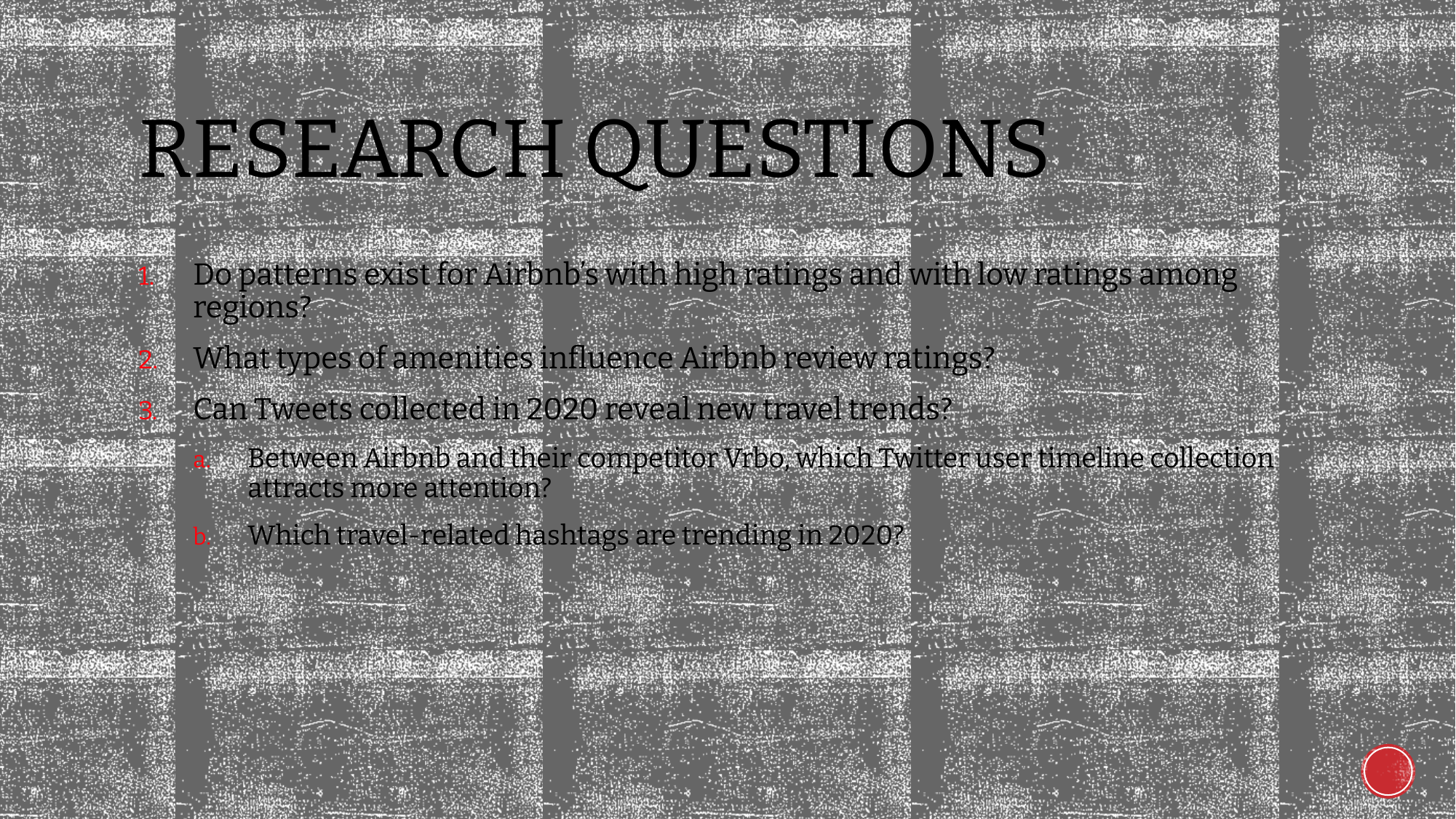

Research questions
Do patterns exist for Airbnb’s with high ratings and with low ratings among regions?
What types of amenities influence Airbnb review ratings?
Can Tweets collected in 2020 reveal new travel trends?
Between Airbnb and their competitor Vrbo, which Twitter user timeline collection attracts more attention?
Which travel-related hashtags are trending in 2020?